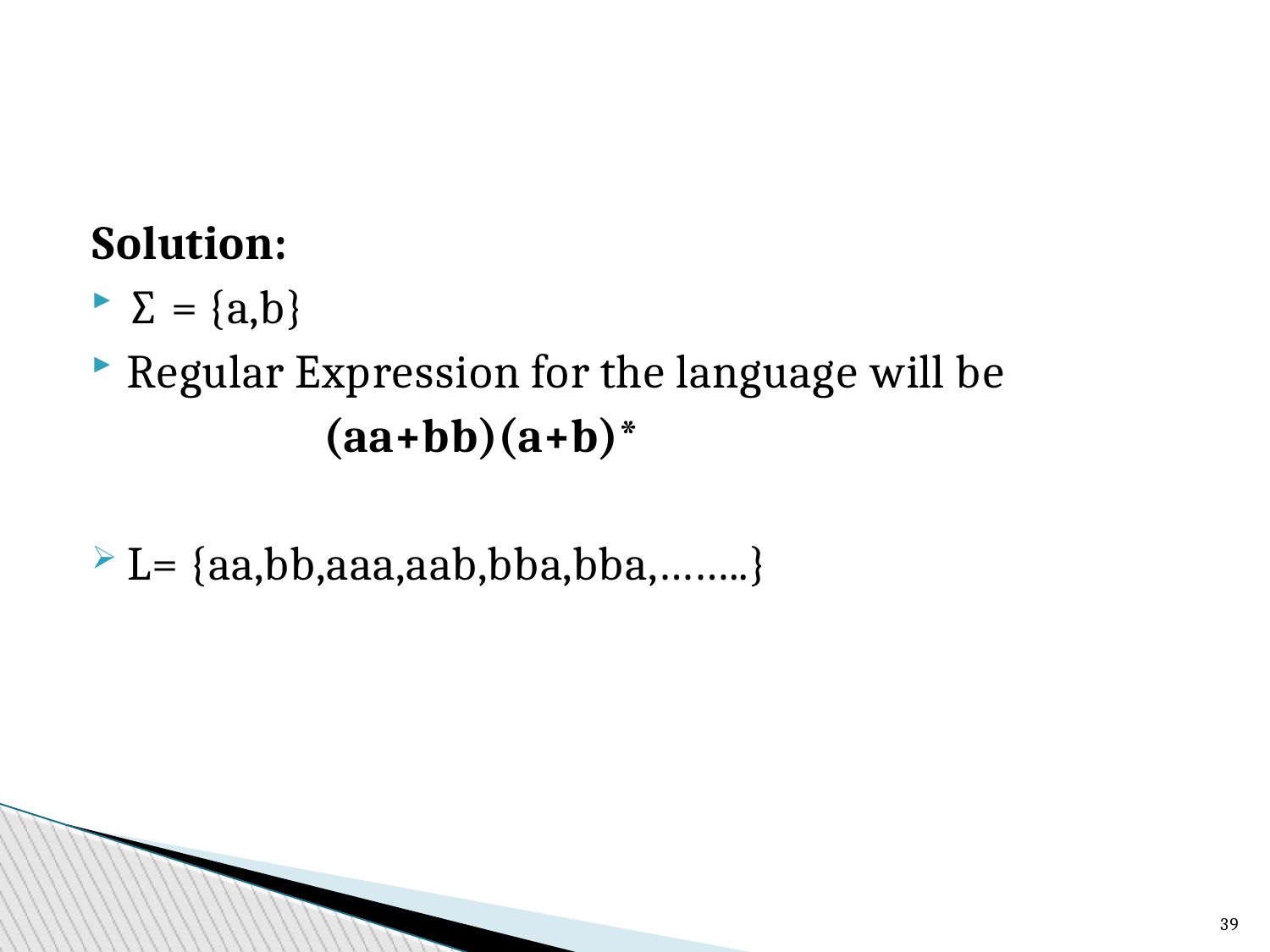

Solution:
∑ = {a,b}
Regular Expression for the language will be
                      (aa+bb)(a+b)*

L= {aa,bb,aaa,aab,bba,bba,……..}
39